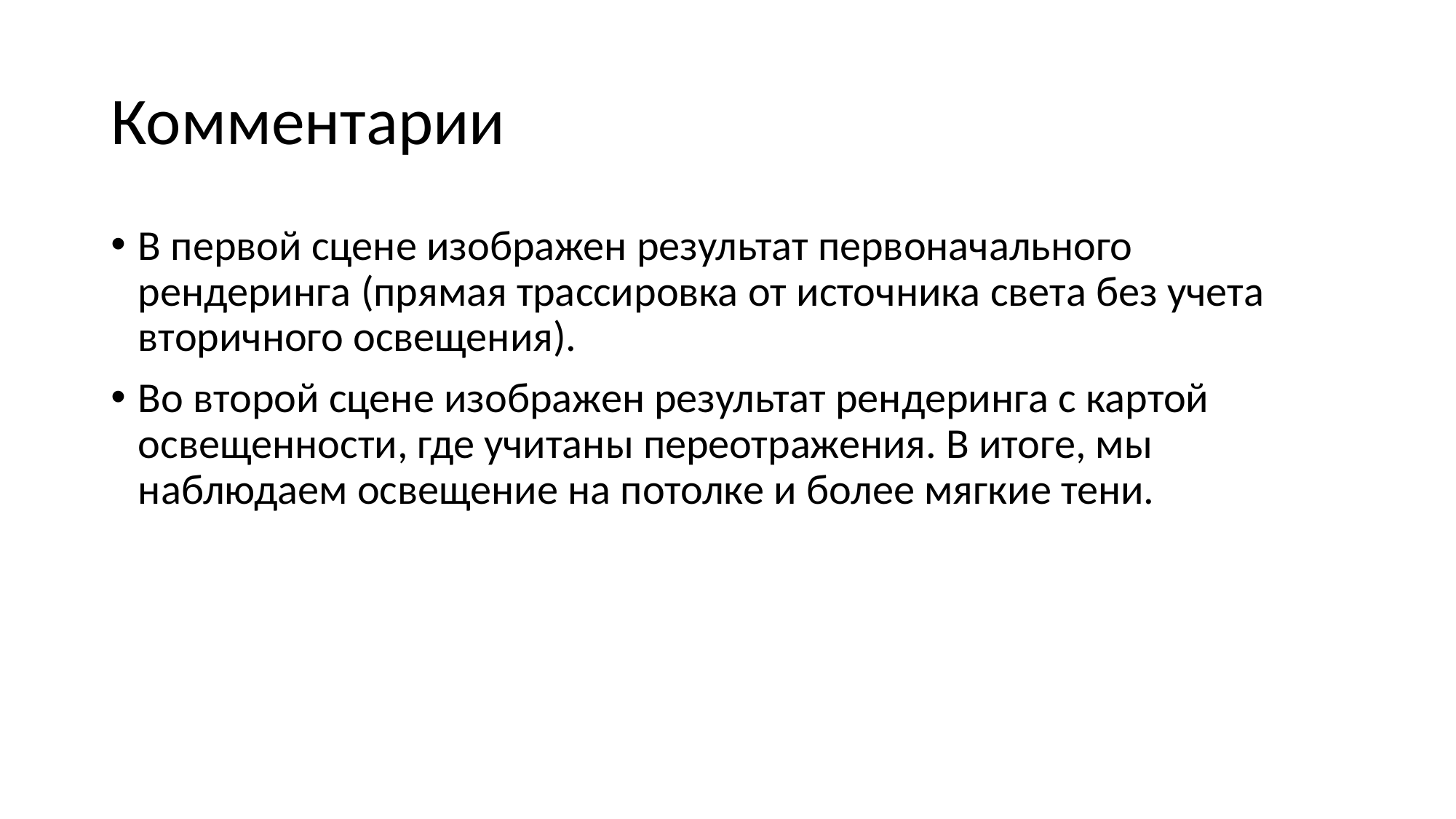

# Комментарии
В первой сцене изображен результат первоначального рендеринга (прямая трассировка от источника света без учета вторичного освещения).
Во второй сцене изображен результат рендеринга с картой освещенности, где учитаны переотражения. В итоге, мы наблюдаем освещение на потолке и более мягкие тени.